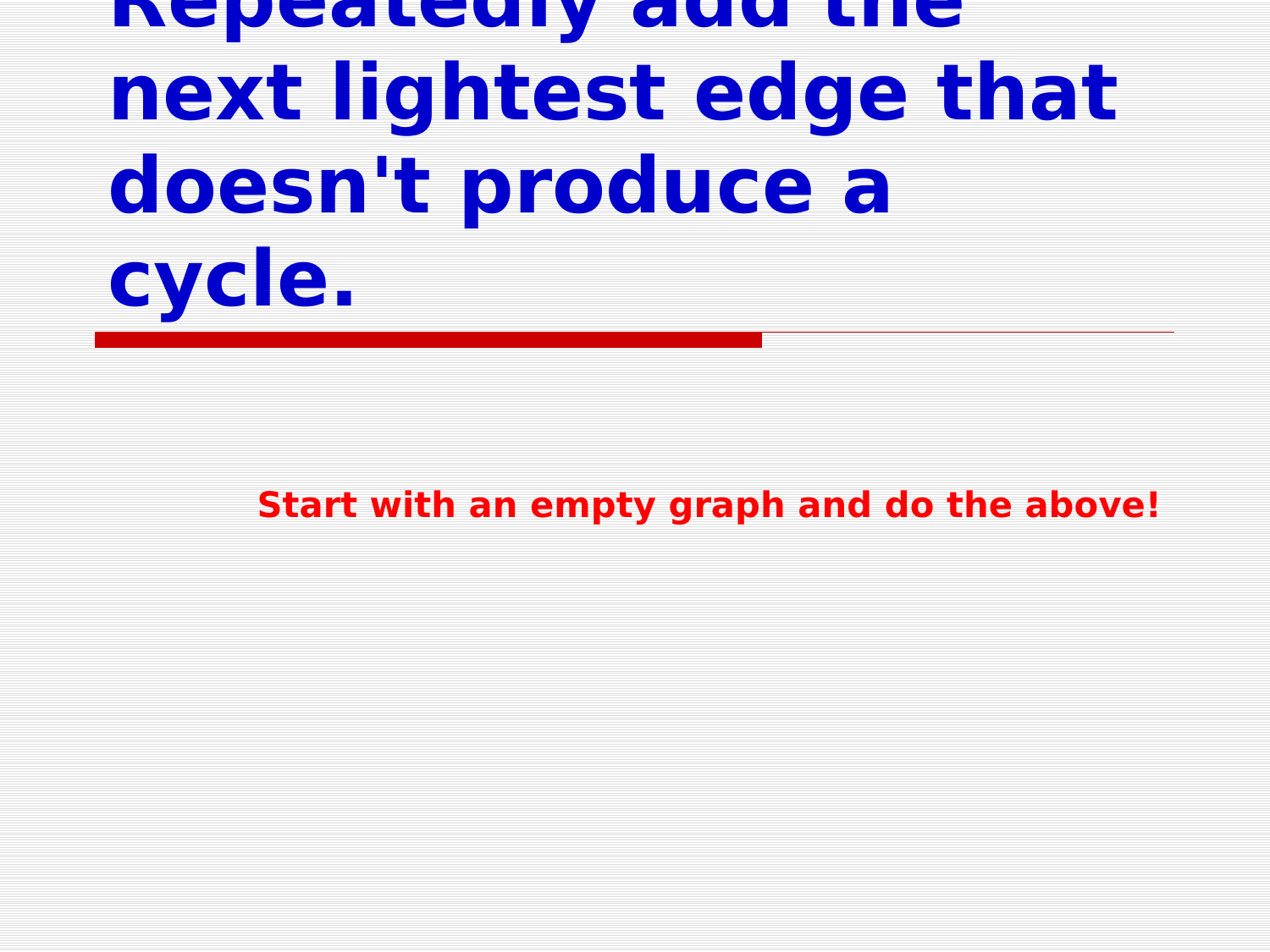

# Repeatedly add the next lightest edge that doesn't produce a cycle.
Start with an empty graph and do the above!